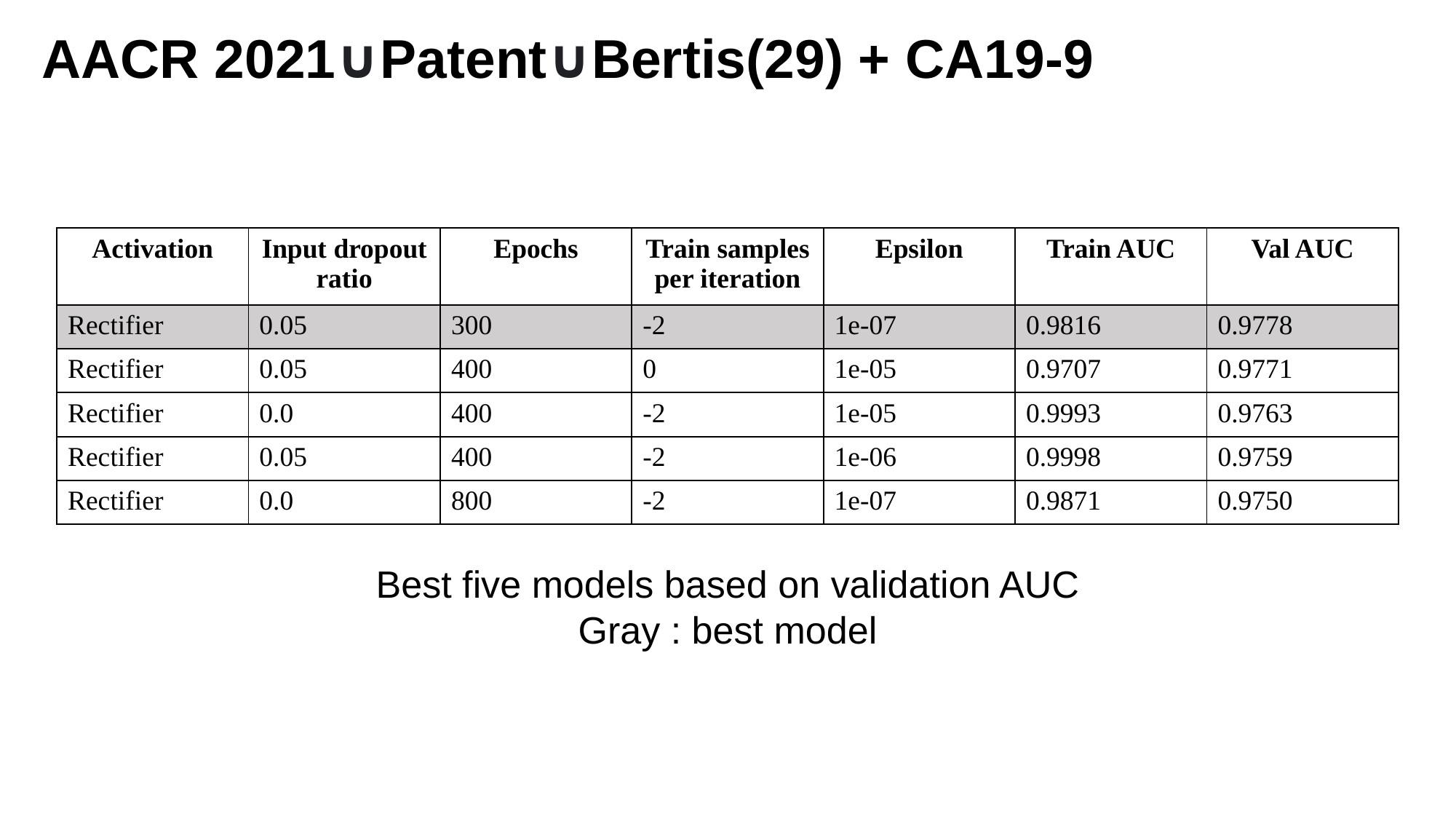

AACR 2021∪Patent∪Bertis(29) + CA19-9
| Activation | Input dropout ratio | Epochs | Train samples per iteration | Epsilon | Train AUC | Val AUC |
| --- | --- | --- | --- | --- | --- | --- |
| Rectifier | 0.05 | 300 | -2 | 1e-07 | 0.9816 | 0.9778 |
| Rectifier | 0.05 | 400 | 0 | 1e-05 | 0.9707 | 0.9771 |
| Rectifier | 0.0 | 400 | -2 | 1e-05 | 0.9993 | 0.9763 |
| Rectifier | 0.05 | 400 | -2 | 1e-06 | 0.9998 | 0.9759 |
| Rectifier | 0.0 | 800 | -2 | 1e-07 | 0.9871 | 0.9750 |
Best five models based on validation AUC
Gray : best model